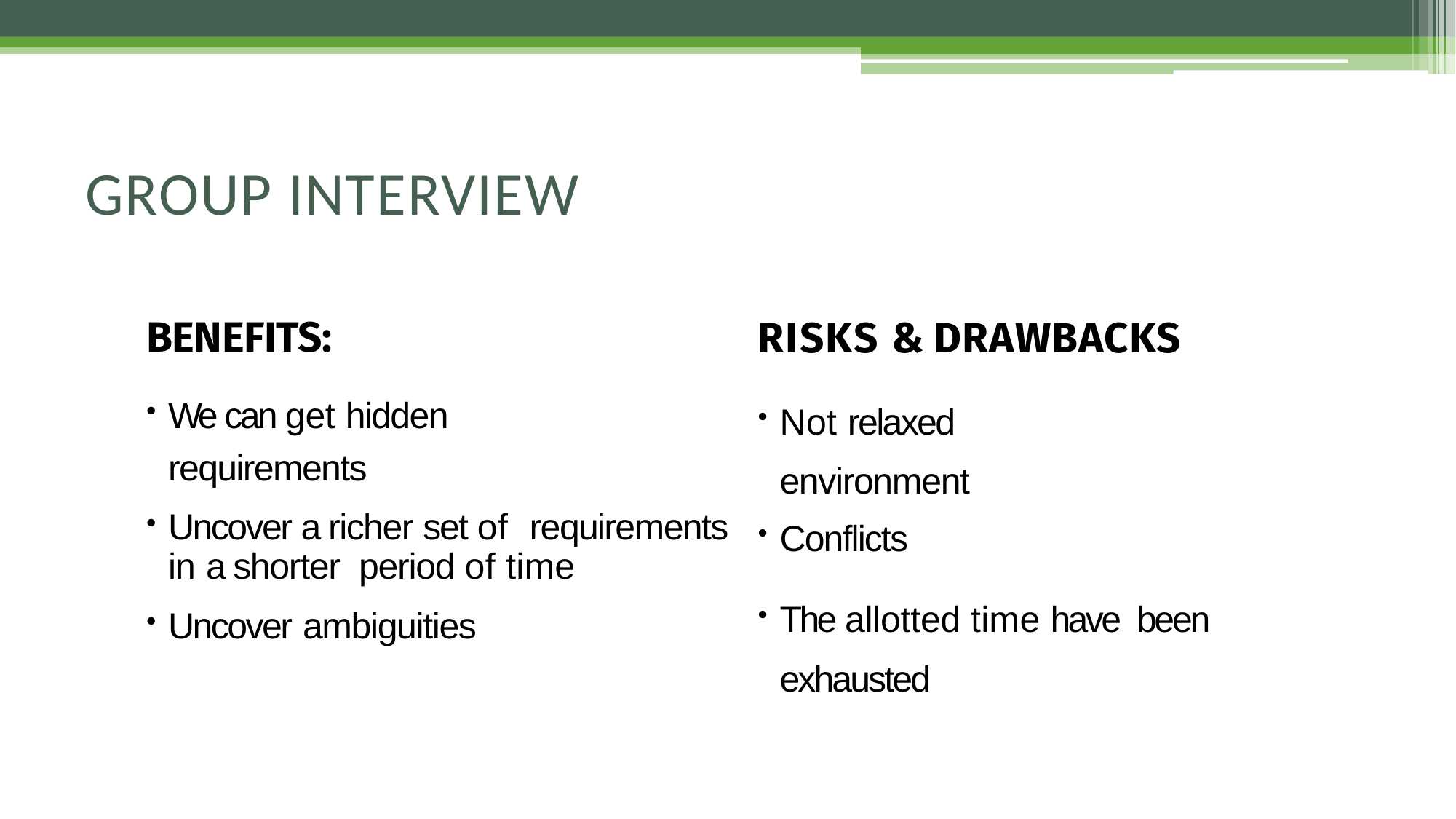

# GROUP INTERVIEW
BENEFITS:
We can get hidden requirements
Uncover a richer set of  requirements in a shorter  period of time
Uncover ambiguities
RISKS & DRAWBACKS
Not relaxed environment
Conflicts
The allotted time have  been exhausted